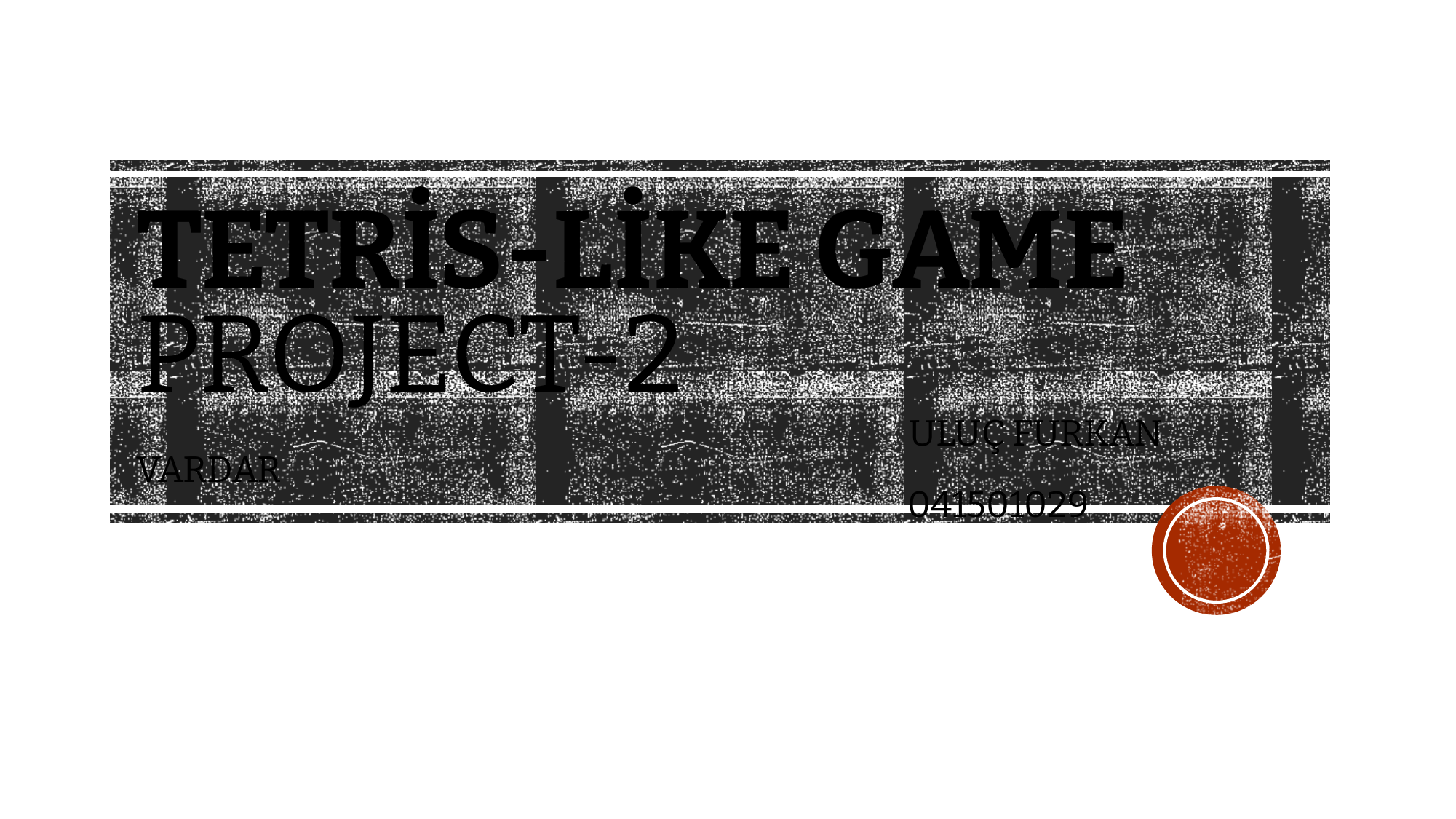

# Tetris-like Game Project-2 uluç furkan vardar 041501029